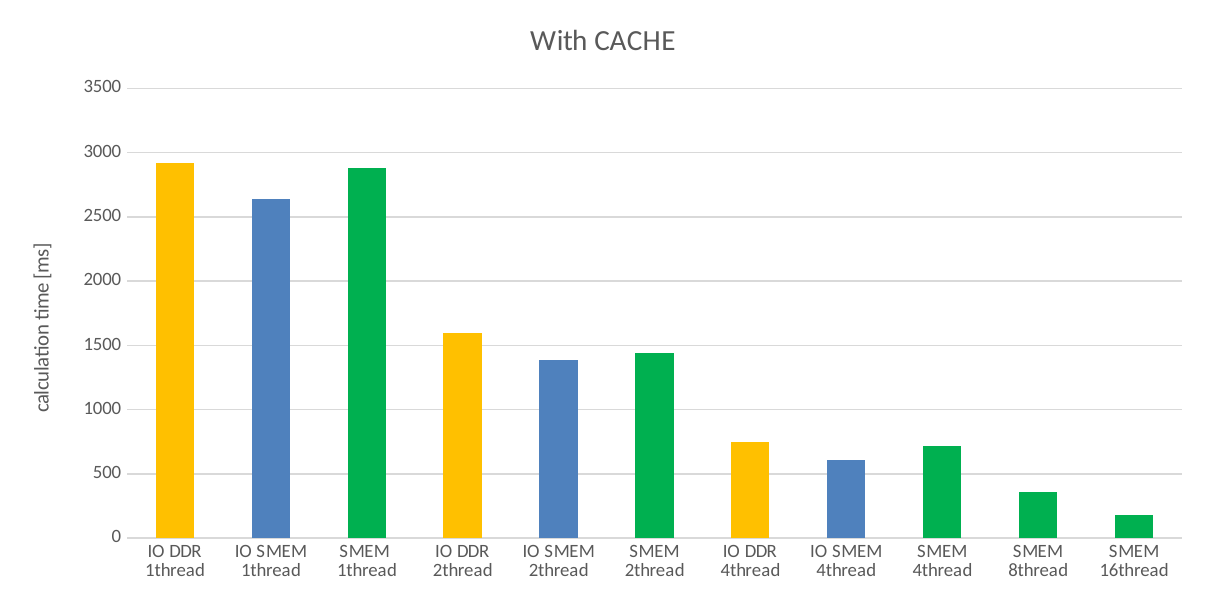

### Chart:

| Category |  |
|---|---|
| IO DDR 1thread | 2921.61109 |
| IO SMEM 1thread | 2641.93252 |
| SMEM  1thread | 2880.84079 |
| IO DDR 2thread | 1598.62881 |
| IO SMEM 2thread | 1388.23224 |
| SMEM 2thread | 1439.94014 |
| IO DDR 4thread | 745.86402 |
| IO SMEM 4thread | 609.21079 |
| SMEM 4thread | 719.77955 |
| SMEM 8thread | 360.11839 |
| SMEM 16thread | 181.19347 |